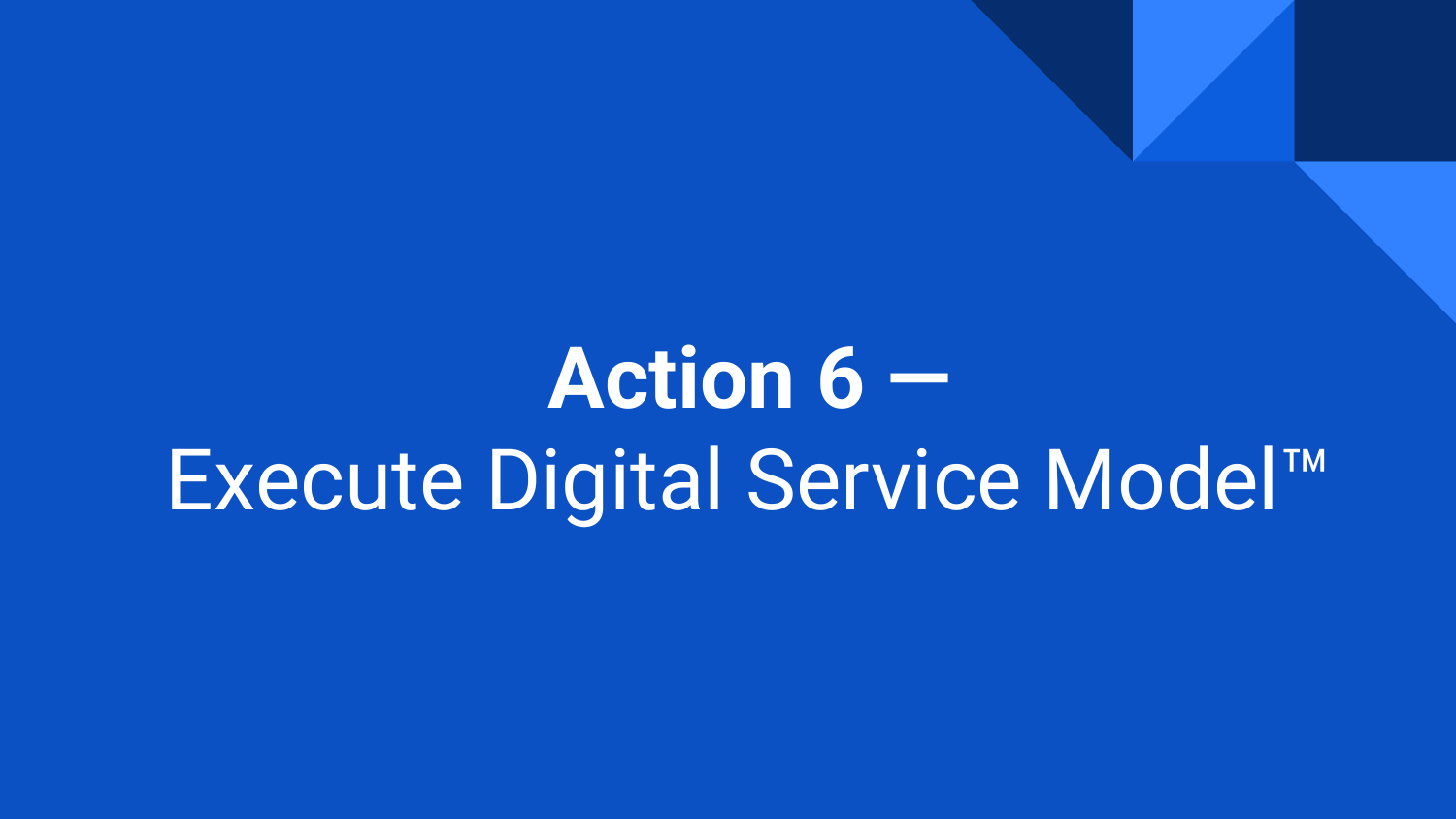

# Action 6 —
Execute Digital Service Model™